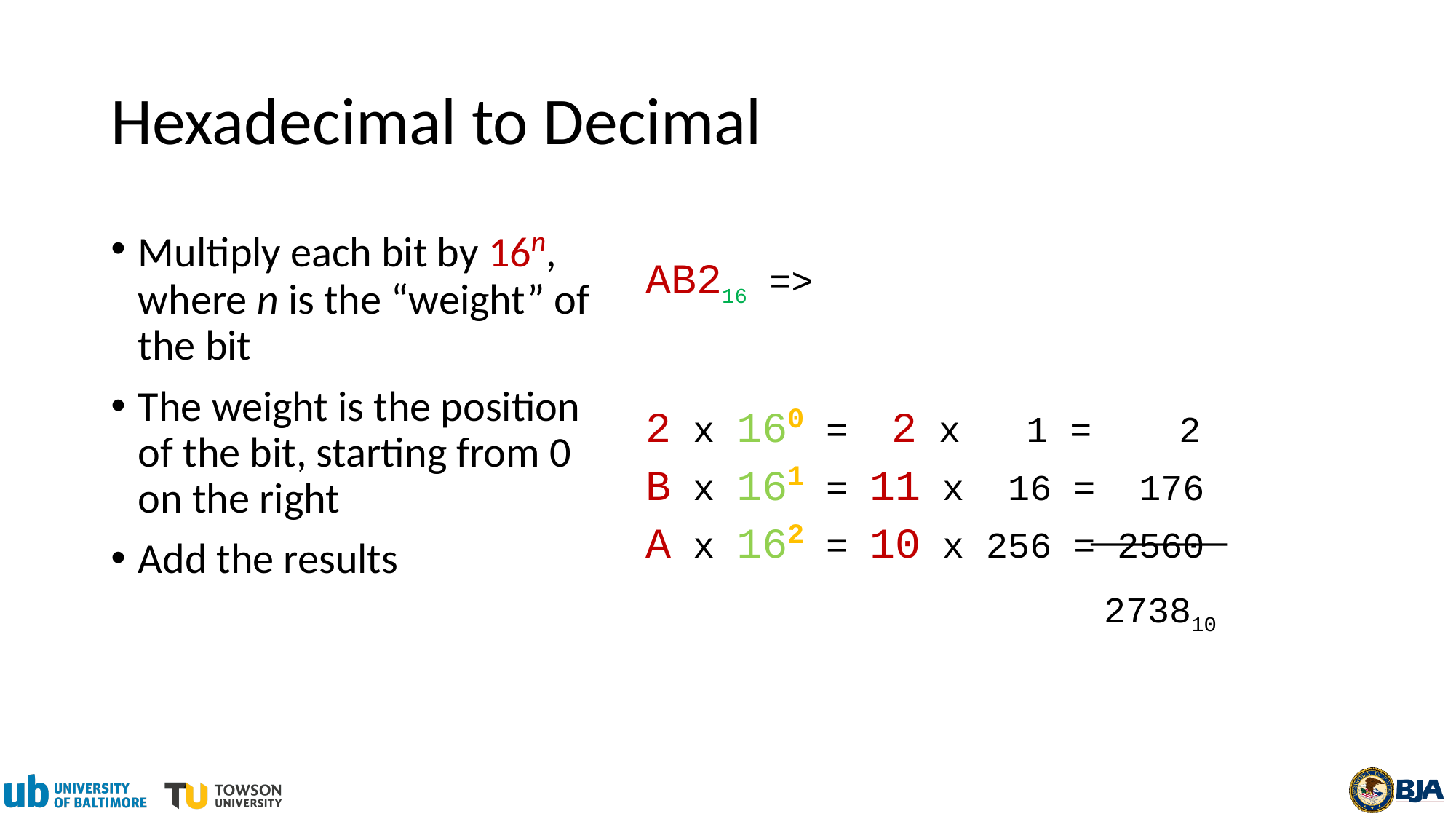

# Hexadecimal to Decimal
Multiply each bit by 16n, where n is the “weight” of the bit
The weight is the position of the bit, starting from 0 on the right
Add the results

AB216 =>

2 x 160 =  2 x   1 =    2
B x 161 = 11 x  16 =  176
A x 162 = 10 x 256 = 2560
                     273810